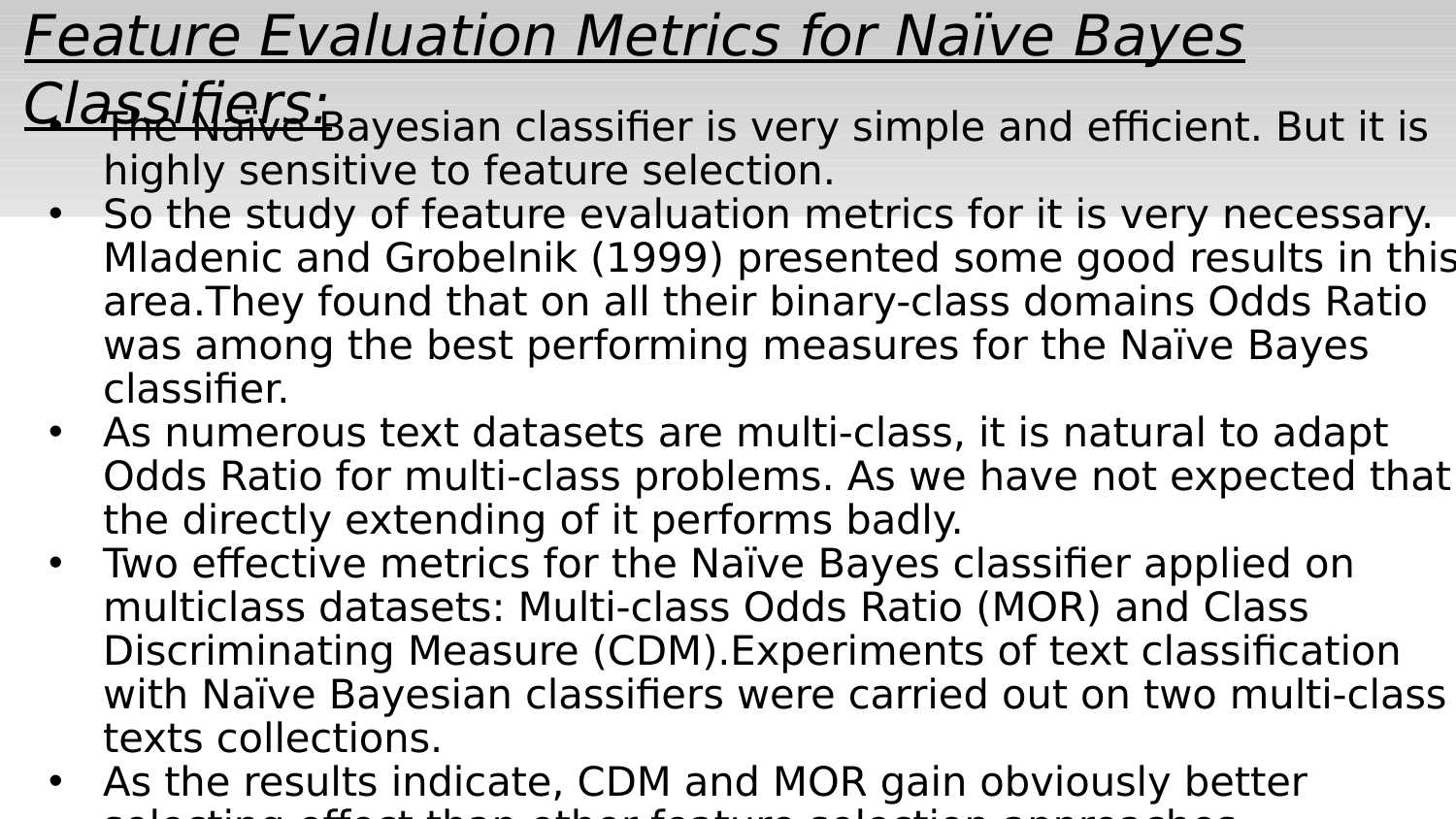

# Feature Evaluation Metrics for Naïve Bayes Classifiers:
The Naïve Bayesian classifier is very simple and efficient. But it is highly sensitive to feature selection.
So the study of feature evaluation metrics for it is very necessary. Mladenic and Grobelnik (1999) presented some good results in this area.They found that on all their binary-class domains Odds Ratio was among the best performing measures for the Naïve Bayes classifier.
As numerous text datasets are multi-class, it is natural to adapt Odds Ratio for multi-class problems. As we have not expected that the directly extending of it performs badly.
Two effective metrics for the Naïve Bayes classifier applied on multiclass datasets: Multi-class Odds Ratio (MOR) and Class Discriminating Measure (CDM).Experiments of text classification with Naïve Bayesian classifiers were carried out on two multi-class texts collections.
As the results indicate, CDM and MOR gain obviously better selecting effect than other feature selection approaches.